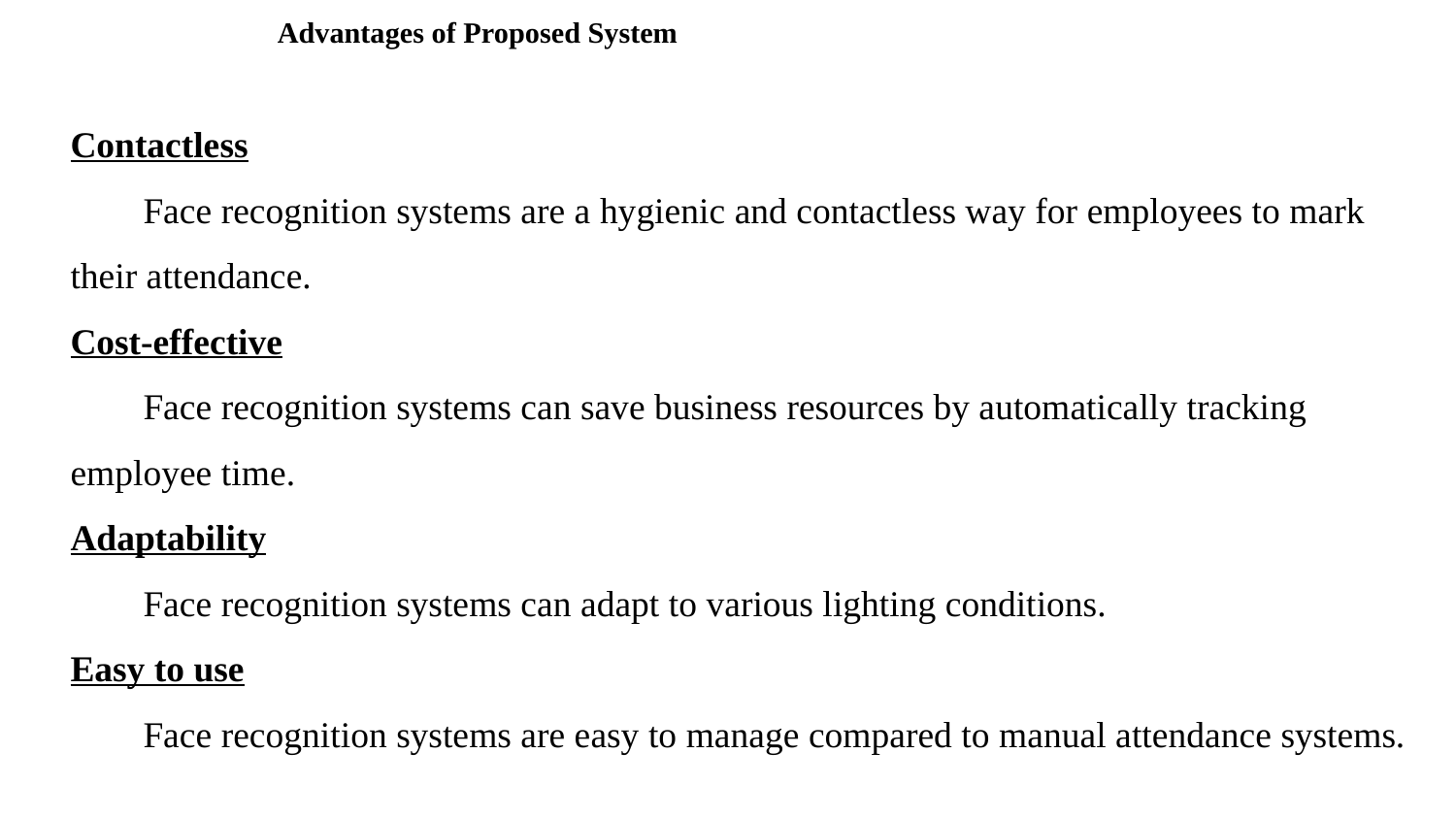

# Advantages of Advantages of Proposed System
Proposed System
Contactless
  Face recognition systems are a hygienic and contactless way for employees to mark their attendance.
Cost-effective
  Face recognition systems can save business resources by automatically tracking employee time.
Adaptability
  Face recognition systems can adapt to various lighting conditions.
Easy to use
  Face recognition systems are easy to manage compared to manual attendance systems.